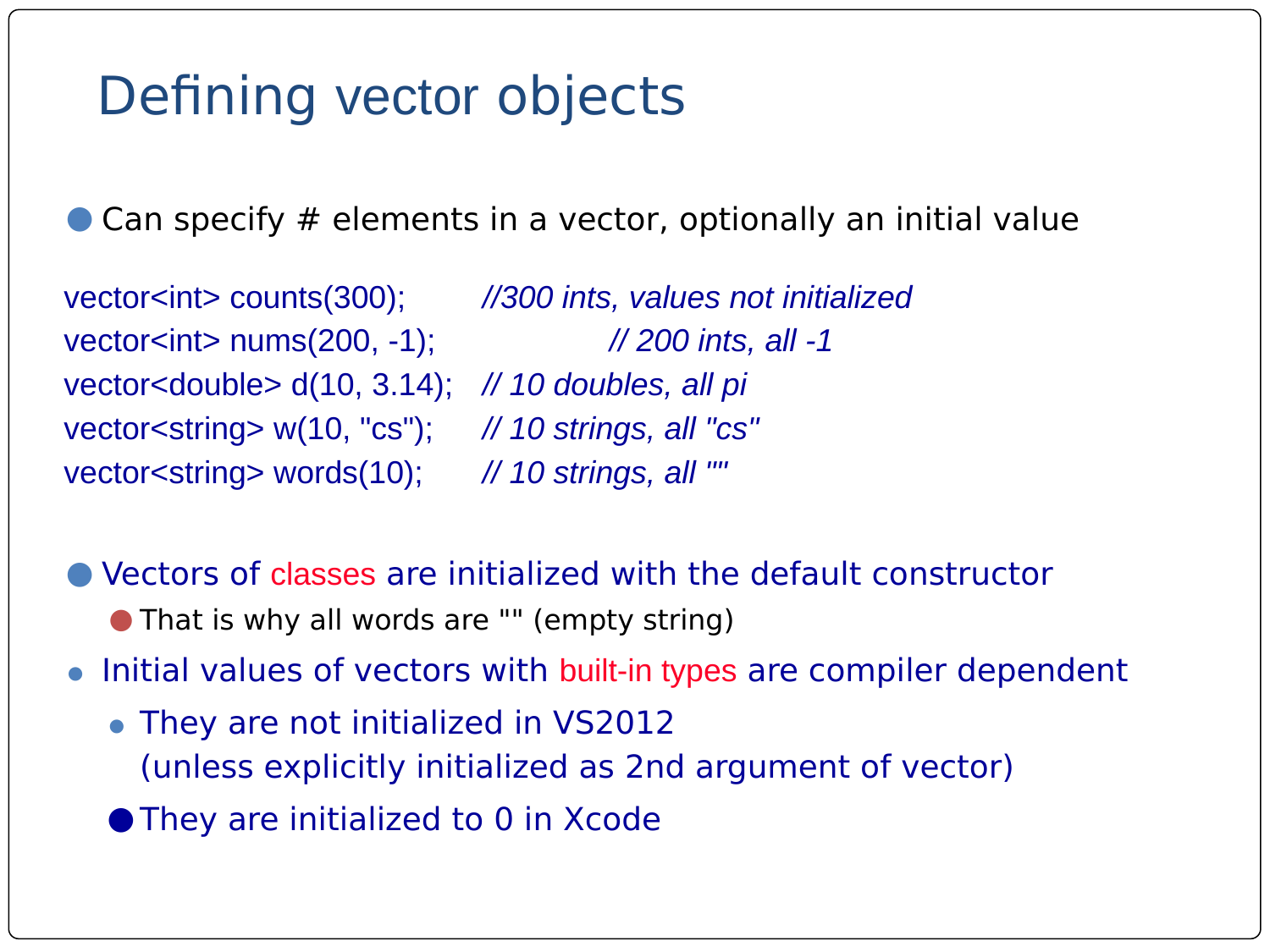

# Defining vector objects
Can specify # elements in a vector, optionally an initial value

vector<int> counts(300);	//300 ints, values not initialized
vector<int> nums(200, -1);		// 200 ints, all -1
vector<double> d(10, 3.14);	// 10 doubles, all pi
vector<string> w(10, "cs");	// 10 strings, all "cs"
vector<string> words(10);  	// 10 strings, all ""

Vectors of classes are initialized with the default constructor
That is why all words are "" (empty string)
Initial values of vectors with built-in types are compiler dependent
They are not initialized in VS2012
(unless explicitly initialized as 2nd argument of vector)
They are initialized to 0 in Xcode